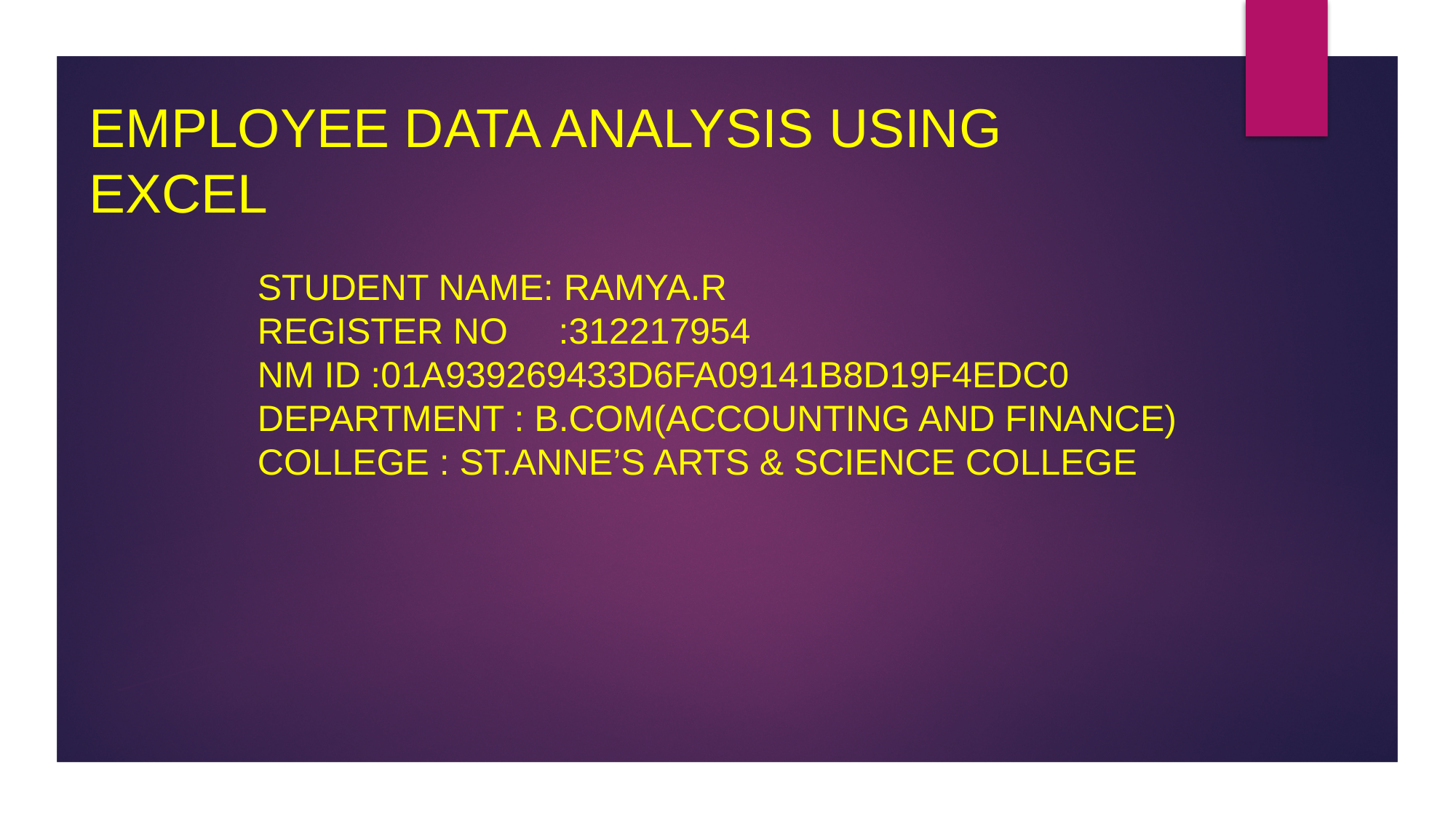

EMPLOYEE DATA ANALYSIS USING EXCEL
STUDENT NAME: RAMYA.R
REGISTER NO     :312217954
NM ID :01A939269433D6FA09141B8D19F4EDC0
DEPARTMENT : B.COM(ACCOUNTING AND FINANCE)
COLLEGE : ST.ANNE’S ARTS & SCIENCE COLLEGE